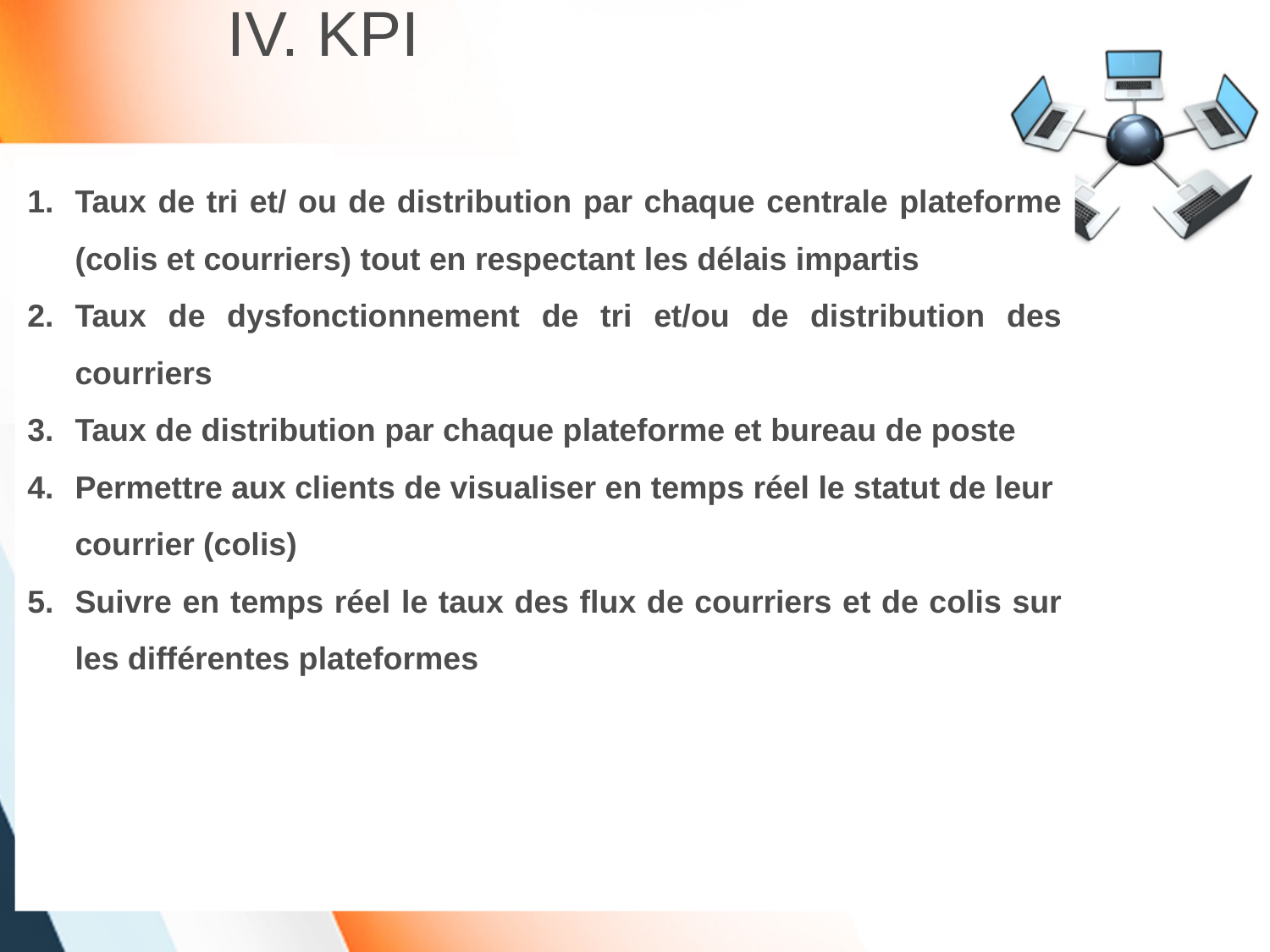

# IV. KPI
Taux de tri et/ ou de distribution par chaque centrale plateforme (colis et courriers) tout en respectant les délais impartis
Taux de dysfonctionnement de tri et/ou de distribution des courriers
Taux de distribution par chaque plateforme et bureau de poste
Permettre aux clients de visualiser en temps réel le statut de leur courrier (colis)
Suivre en temps réel le taux des flux de courriers et de colis sur les différentes plateformes